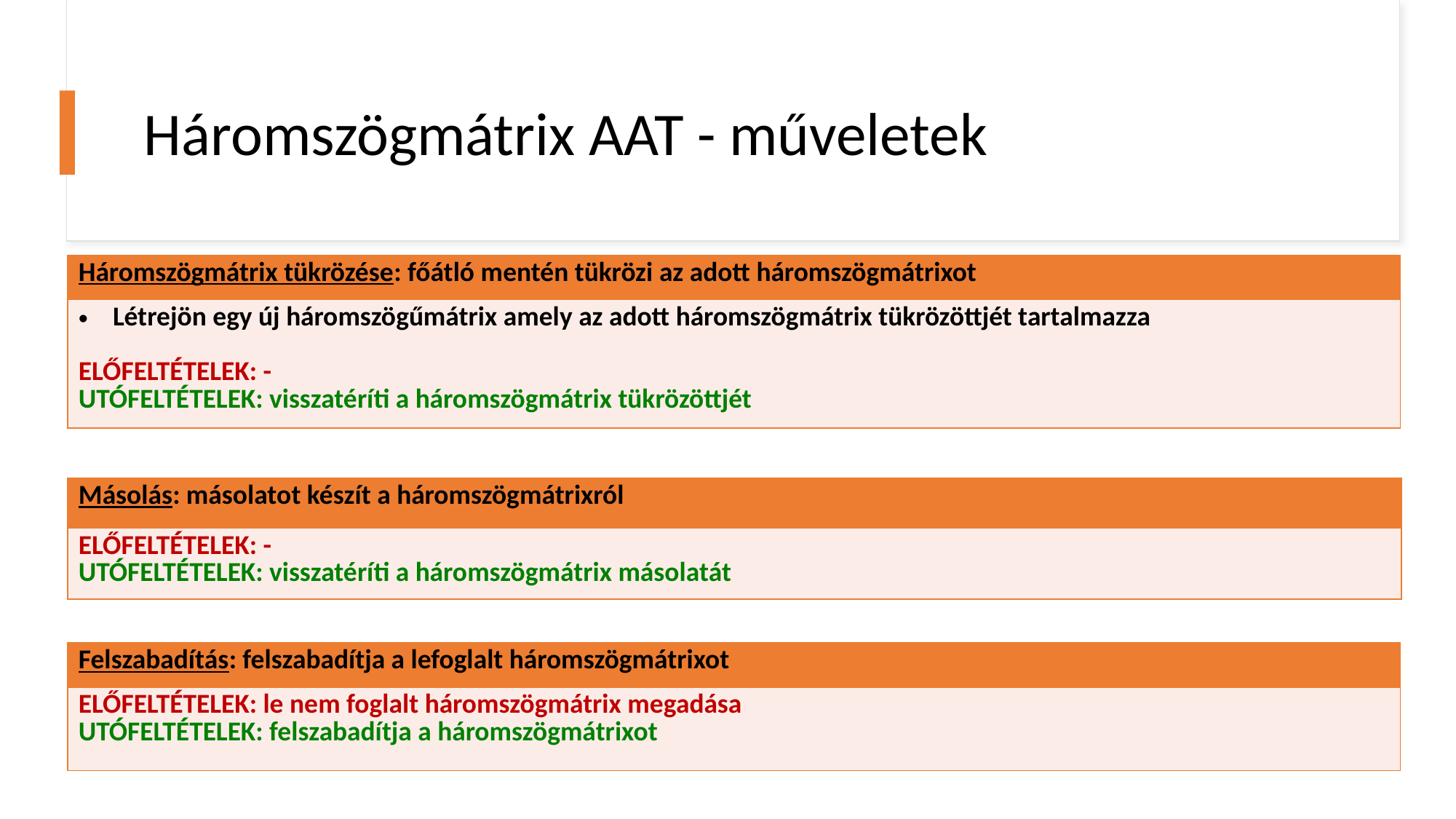

# Háromszögmátrix AAT - műveletek

| Háromszögmátrix tükrözése: főátló mentén tükrözi az adott háromszögmátrixot |
| --- |
| Létrejön egy új háromszögűmátrix amely az adott háromszögmátrix tükrözöttjét tartalmazza ELŐFELTÉTELEK: - UTÓFELTÉTELEK: visszatéríti a háromszögmátrix tükrözöttjét |
| Másolás: másolatot készít a háromszögmátrixról |
| --- |
| ELŐFELTÉTELEK: - UTÓFELTÉTELEK: visszatéríti a háromszögmátrix másolatát |
| Felszabadítás: felszabadítja a lefoglalt háromszögmátrixot |
| --- |
| ELŐFELTÉTELEK: le nem foglalt háromszögmátrix megadása UTÓFELTÉTELEK: felszabadítja a háromszögmátrixot |